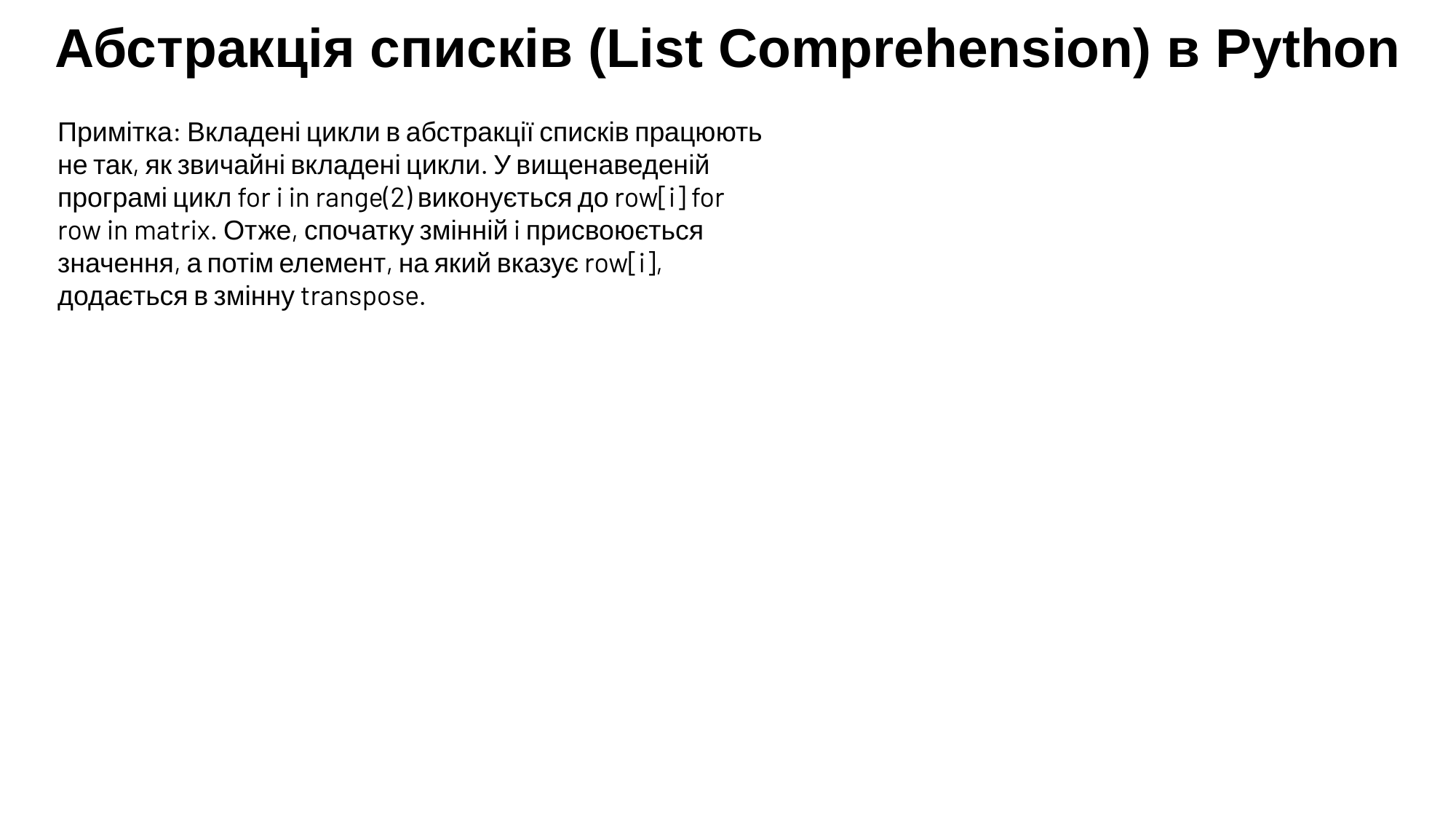

Абстракція списків (List Comprehension) в Python
Примітка: Вкладені цикли в абстракції списків працюють не так, як звичайні вкладені цикли. У вищенаведеній програмі цикл for i in range(2) виконується до row[i] for row in matrix. Отже, спочатку змінній i присвоюється значення, а потім елемент, на який вказує row[i], додається в змінну transpose.